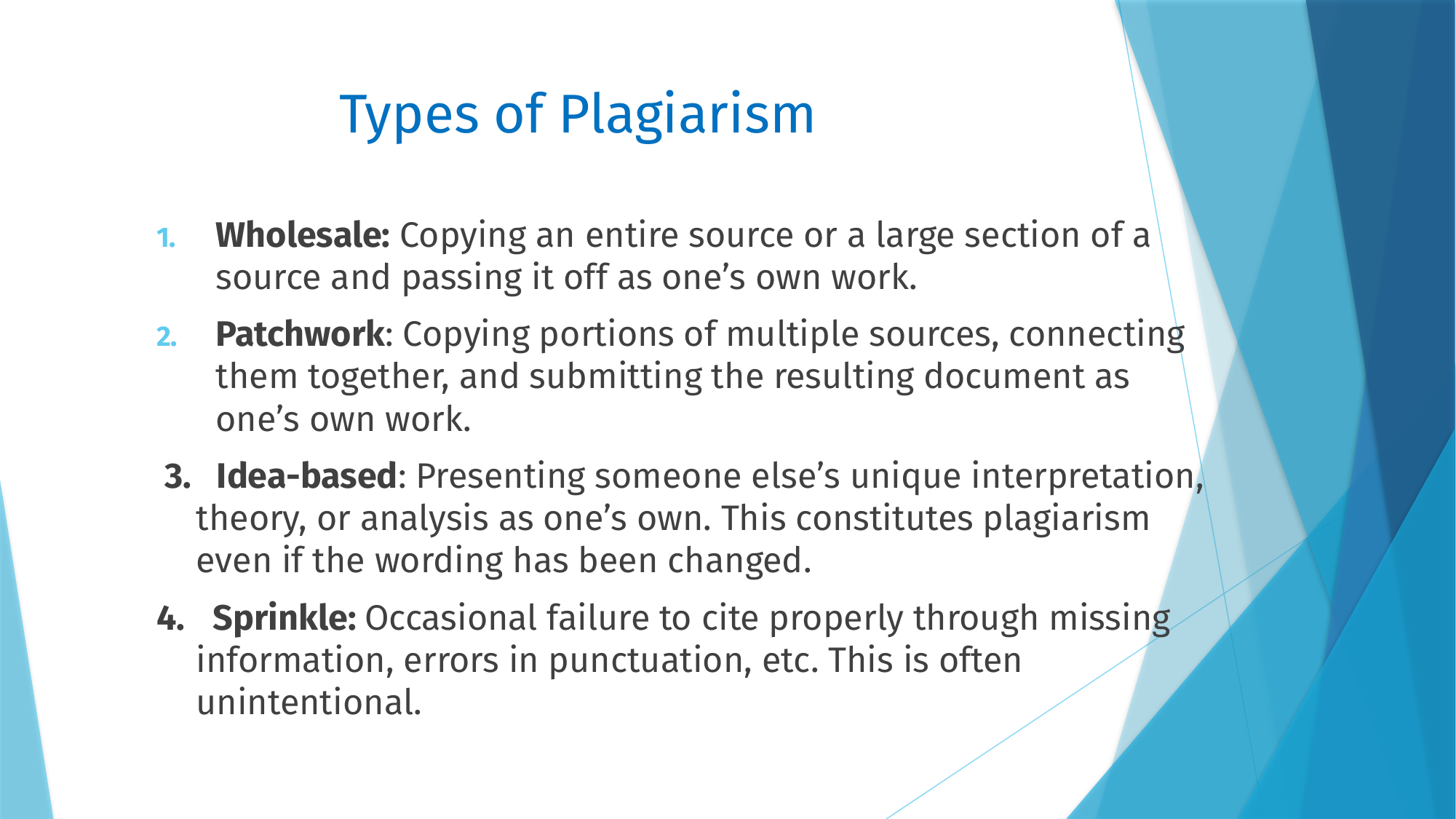

# Types of Plagiarism
Wholesale: Copying an entire source or a large section of a source and passing it off as one’s own work.
Patchwork: Copying portions of multiple sources, connecting them together, and submitting the resulting document as one’s own work.
 3.   Idea-based: Presenting someone else’s unique interpretation, theory, or analysis as one’s own. This constitutes plagiarism even if the wording has been changed.
4.   Sprinkle: Occasional failure to cite properly through missing information, errors in punctuation, etc. This is often unintentional.